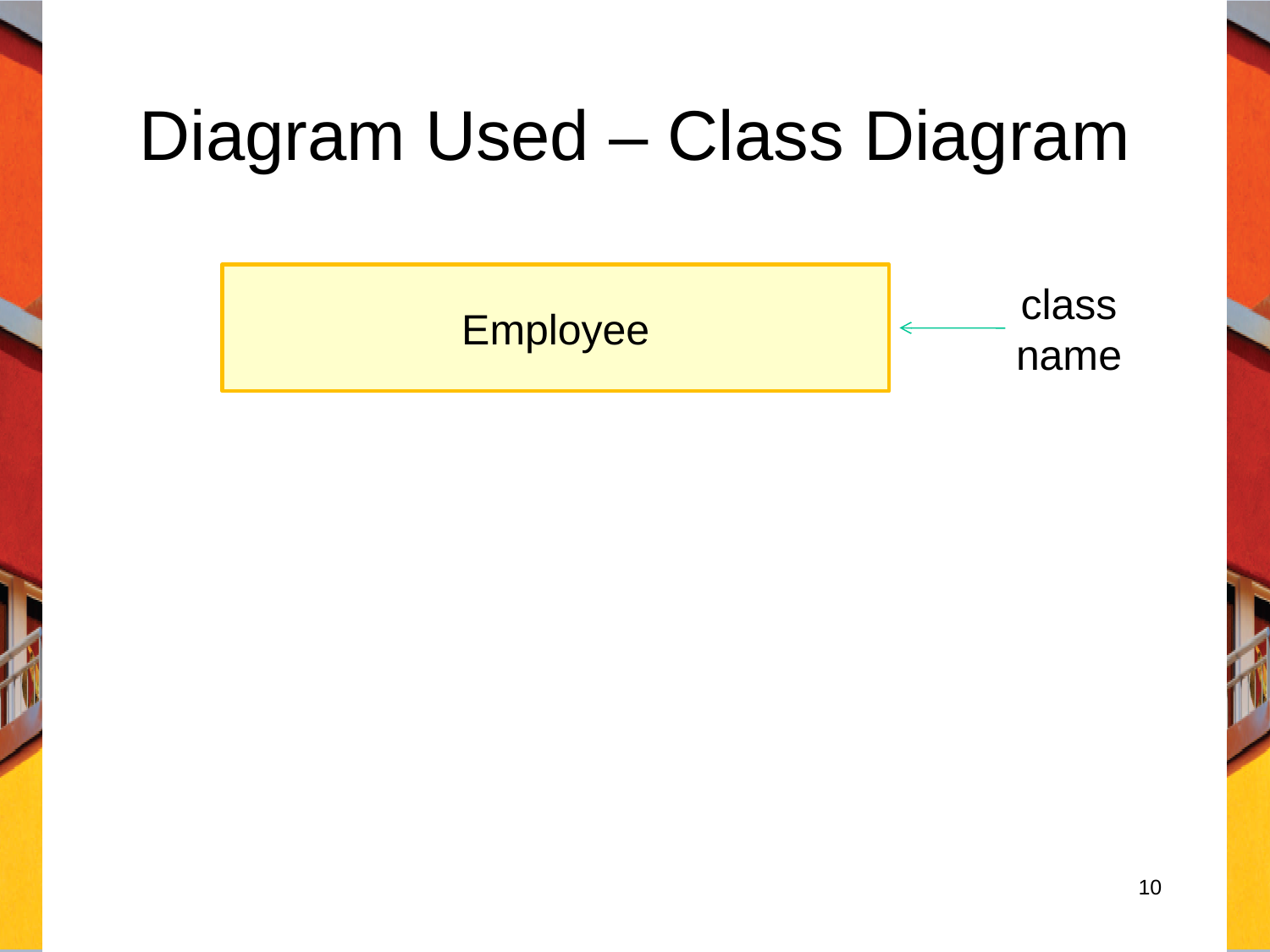

# Diagram Used – Class Diagram
Employee
class name
10